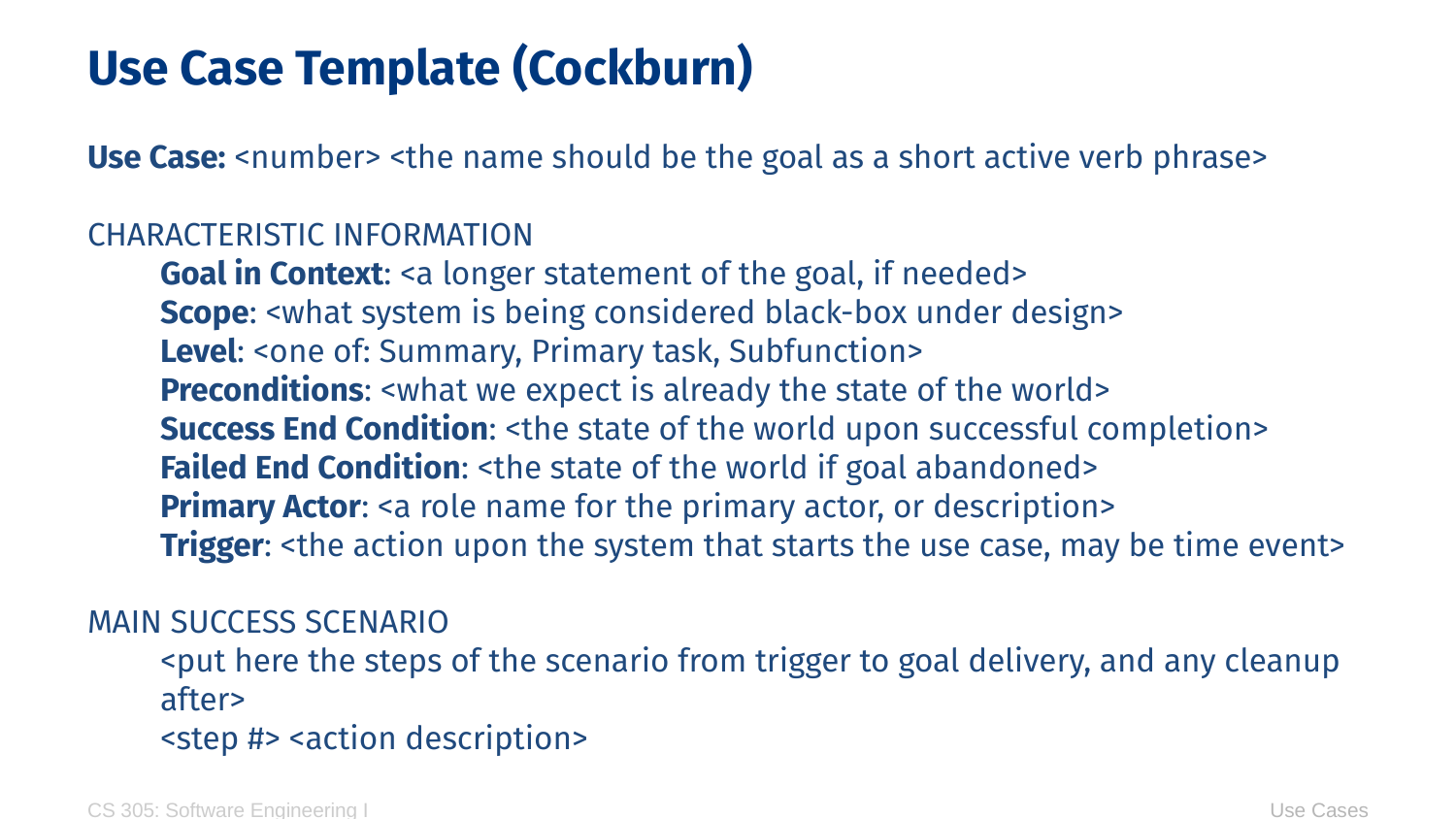

# Use Case Template (Cockburn)
Use Case: <number> <the name should be the goal as a short active verb phrase>

CHARACTERISTIC INFORMATION
Goal in Context: <a longer statement of the goal, if needed>
Scope: <what system is being considered black-box under design>
Level: <one of: Summary, Primary task, Subfunction>
Preconditions: <what we expect is already the state of the world>
Success End Condition: <the state of the world upon successful completion>
Failed End Condition: <the state of the world if goal abandoned>
Primary Actor: <a role name for the primary actor, or description>
Trigger: <the action upon the system that starts the use case, may be time event>

MAIN SUCCESS SCENARIO
<put here the steps of the scenario from trigger to goal delivery, and any cleanup after>
<step #> <action description>
CS 305: Software Engineering I
Use Cases